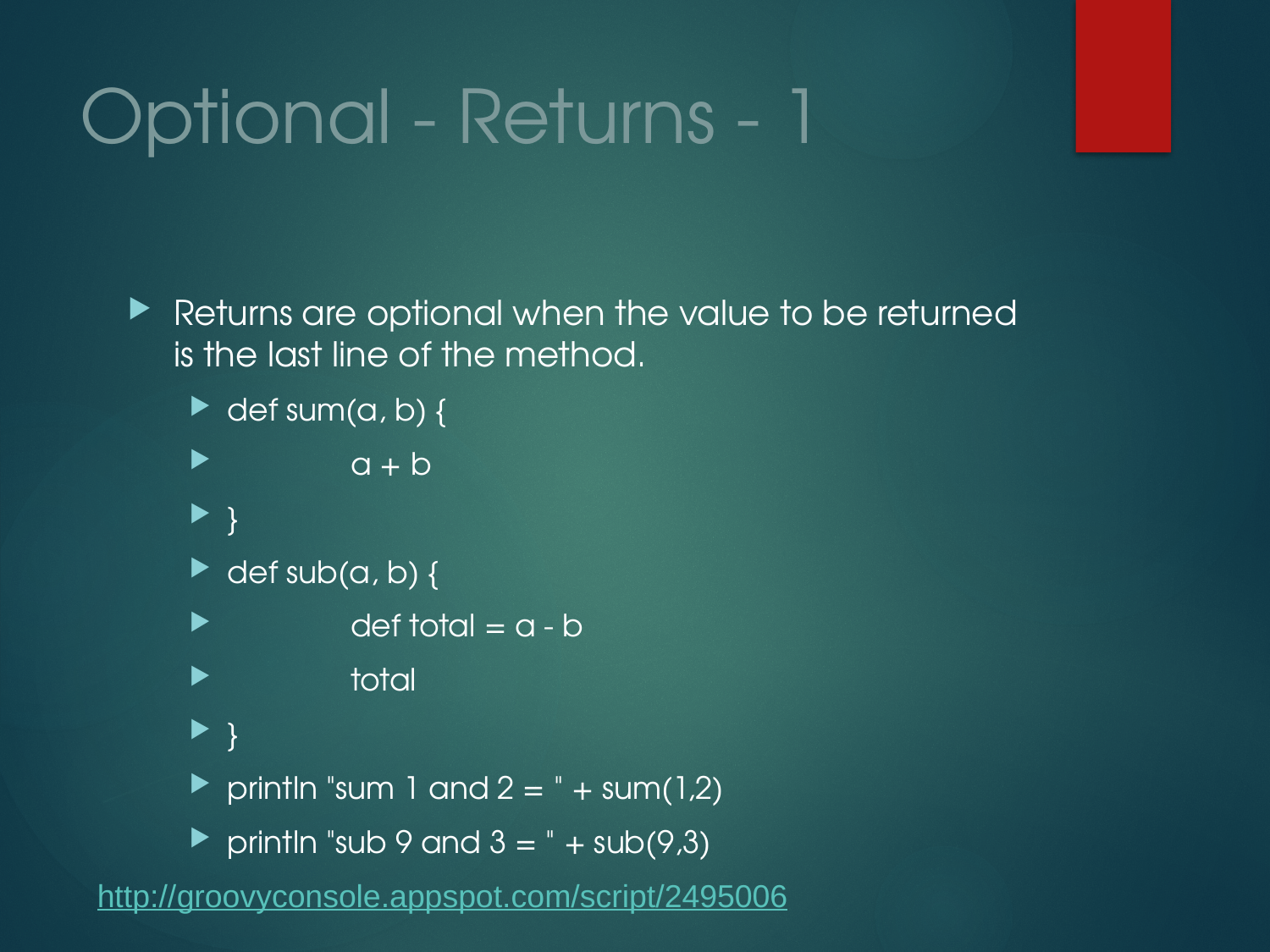

# Optional - Returns - 1
Returns are optional when the value to be returned is the last line of the method.
def sum(a, b) {
	a + b
}
def sub(a, b) {
	def total = a - b
	total
}
println "sum 1 and 2 = " + sum(1,2)
println "sub 9 and 3 = " + sub(9,3)​​​​​​​​​​​​​​

http://groovyconsole.appspot.com/script/2495006